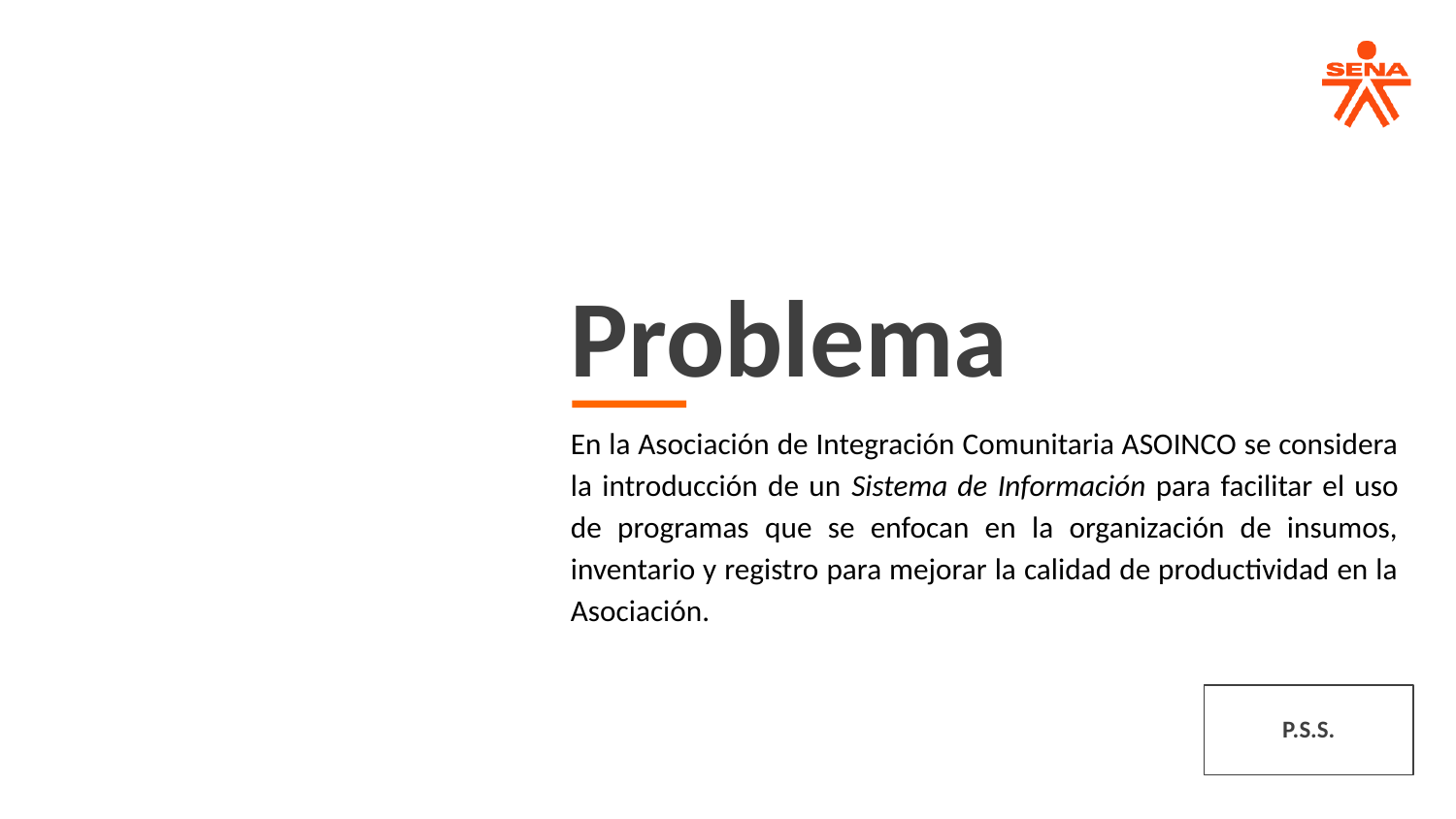

Problema

En la Asociación de Integración Comunitaria ASOINCO se considera la introducción de un Sistema de Información para facilitar el uso de programas que se enfocan en la organización de insumos, inventario y registro para mejorar la calidad de productividad en la Asociación.

P.S.S.